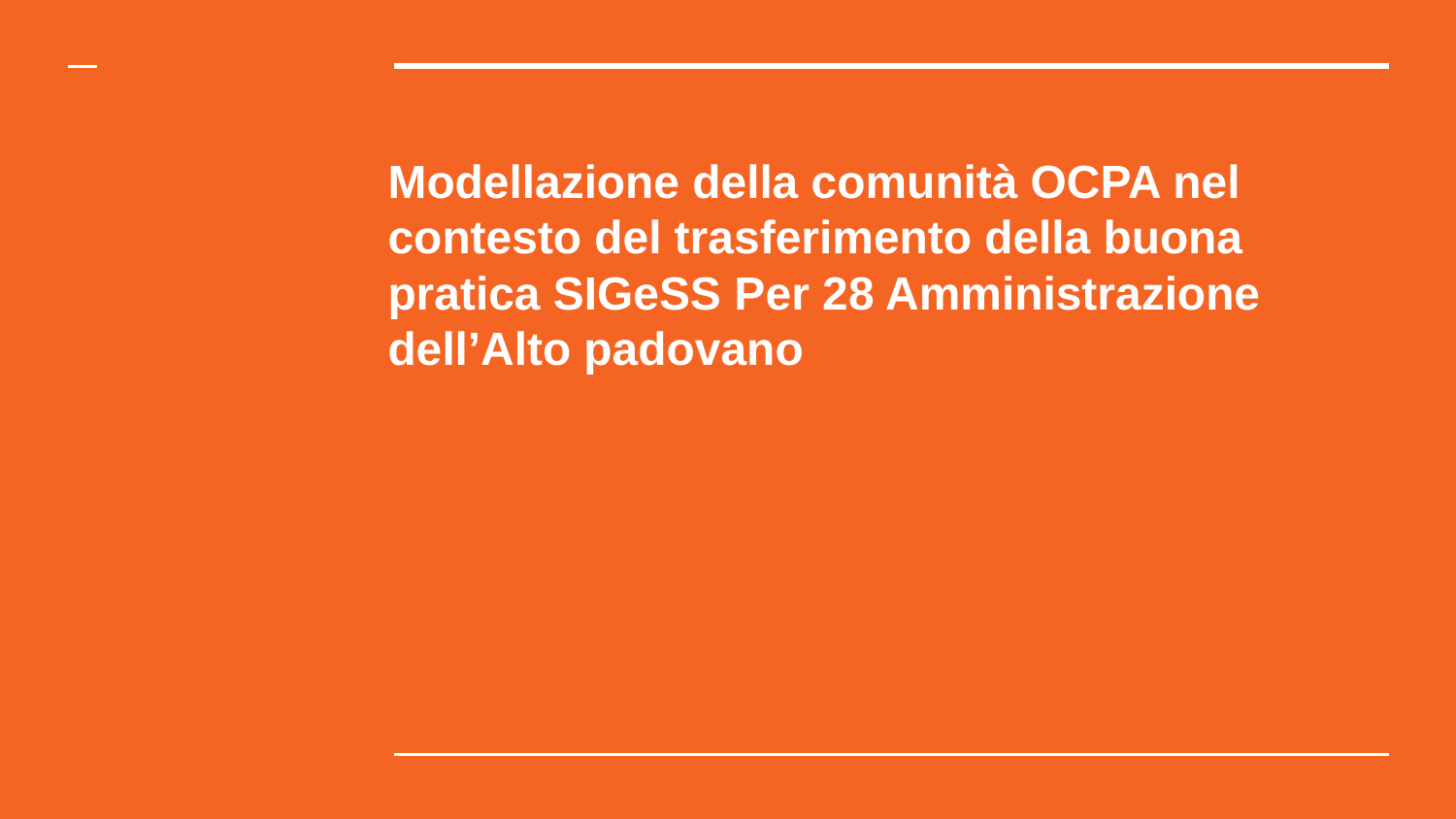

# Modellazione della comunità OCPA nel contesto del trasferimento della buona pratica SIGeSS Per 28 Amministrazione dell’Alto padovano